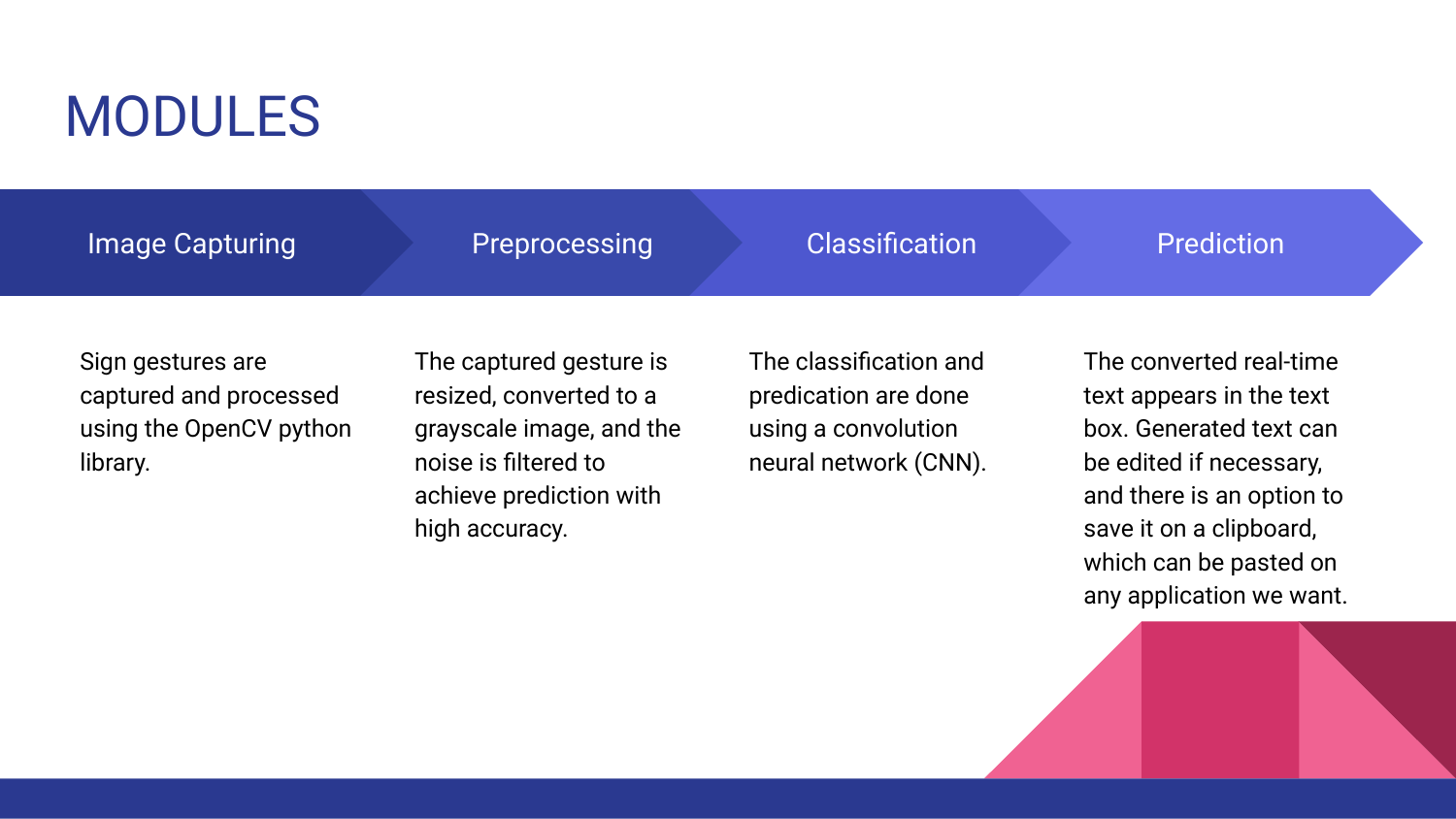

# MODULES
Preprocessing
The captured gesture is resized, converted to a grayscale image, and the noise is filtered to achieve prediction with high accuracy.
Classification
The classification and predication are done using a convolution neural network (CNN).
Prediction
The converted real-time text appears in the text box. Generated text can be edited if necessary, and there is an option to save it on a clipboard, which can be pasted on any application we want.
Image Capturing
Sign gestures are captured and processed using the OpenCV python library.